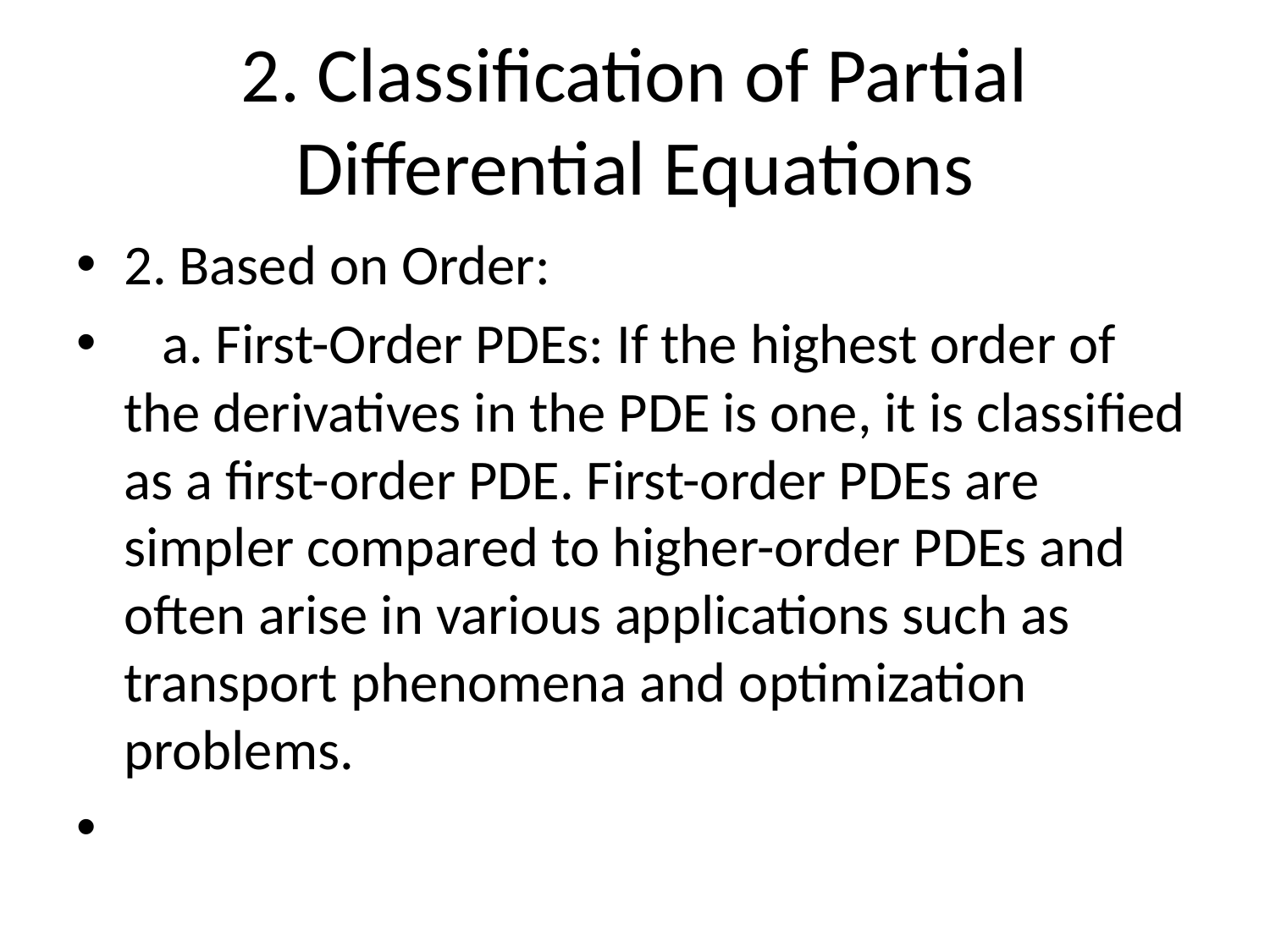

# 2. Classification of Partial Differential Equations
2. Based on Order:
   a. First-Order PDEs: If the highest order of the derivatives in the PDE is one, it is classified as a first-order PDE. First-order PDEs are simpler compared to higher-order PDEs and often arise in various applications such as transport phenomena and optimization problems.